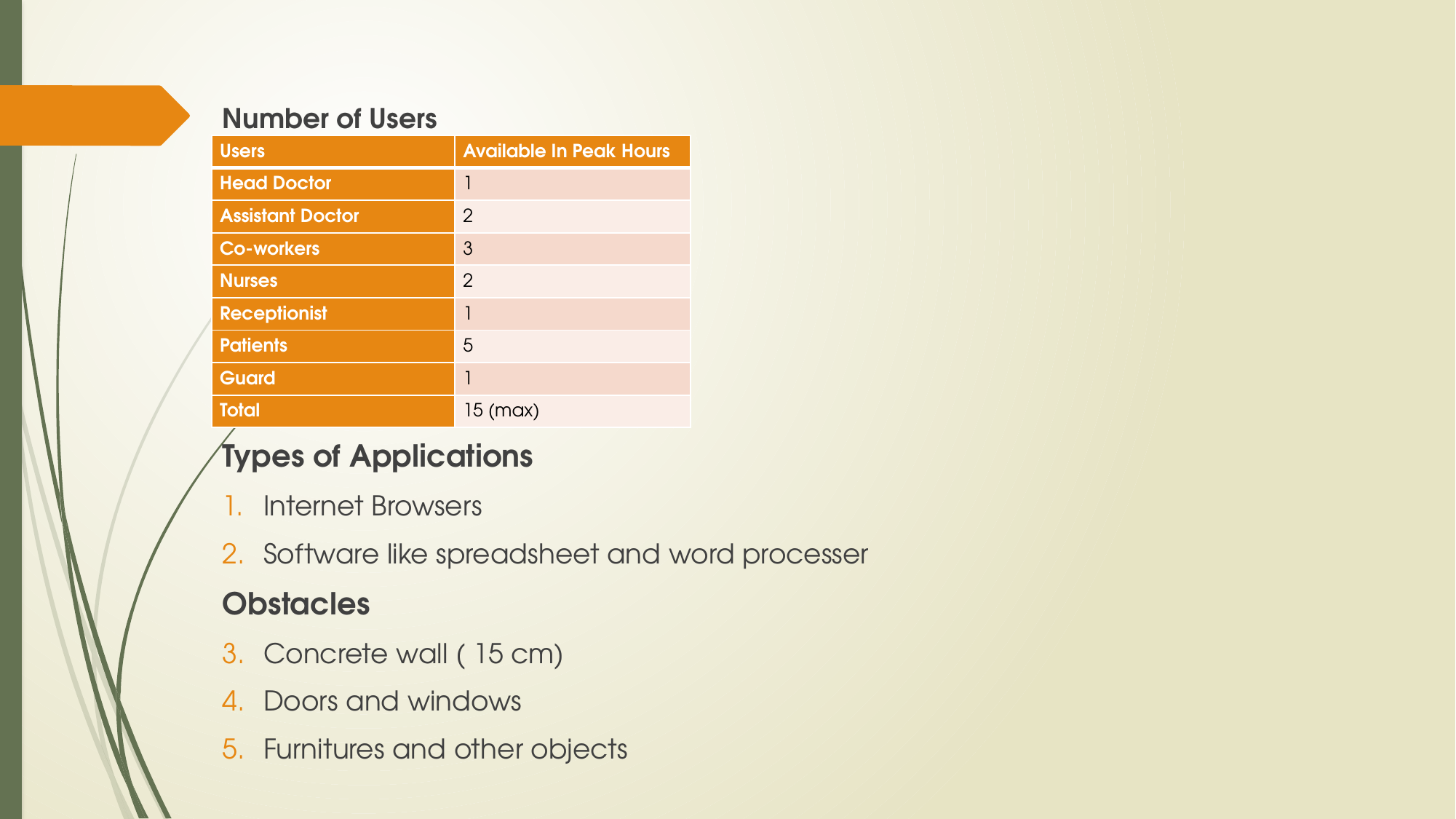

Number of Users

Types of Applications
Internet Browsers
Software like spreadsheet and word processer
Obstacles
Concrete wall ( 15 cm)
Doors and windows
Furnitures and other objects

| Users | Available In Peak Hours |
| --- | --- |
| Head Doctor | 1 |
| Assistant Doctor | 2 |
| Co-workers | 3 |
| Nurses | 2 |
| Receptionist | 1 |
| Patients | 5 |
| Guard | 1 |
| Total | 15 (max) |